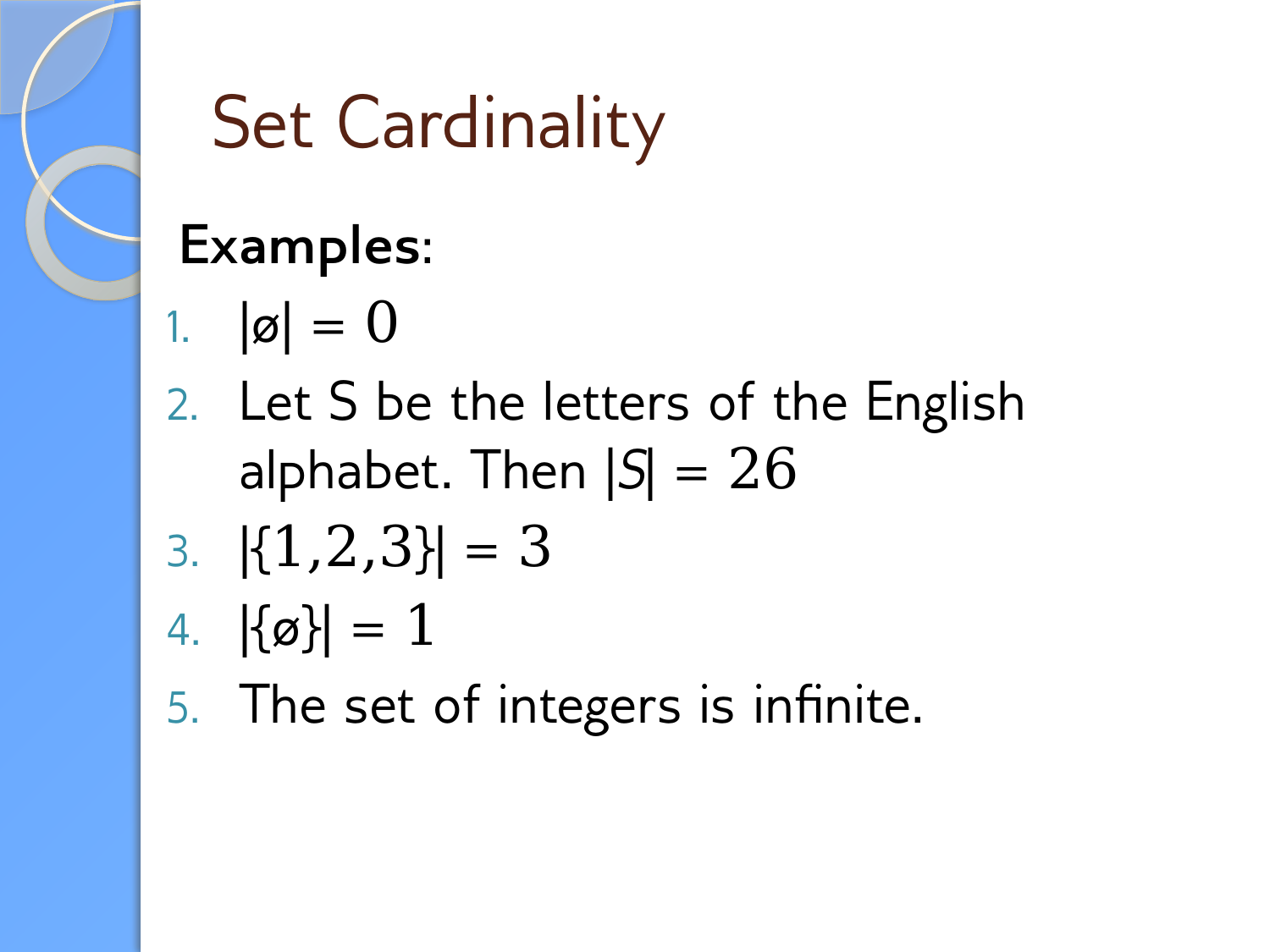

# Set Cardinality
Examples:
|ø| = 0
Let S be the letters of the English alphabet. Then |S| = 26
|{1,2,3}| = 3
|{ø}| = 1
The set of integers is infinite.